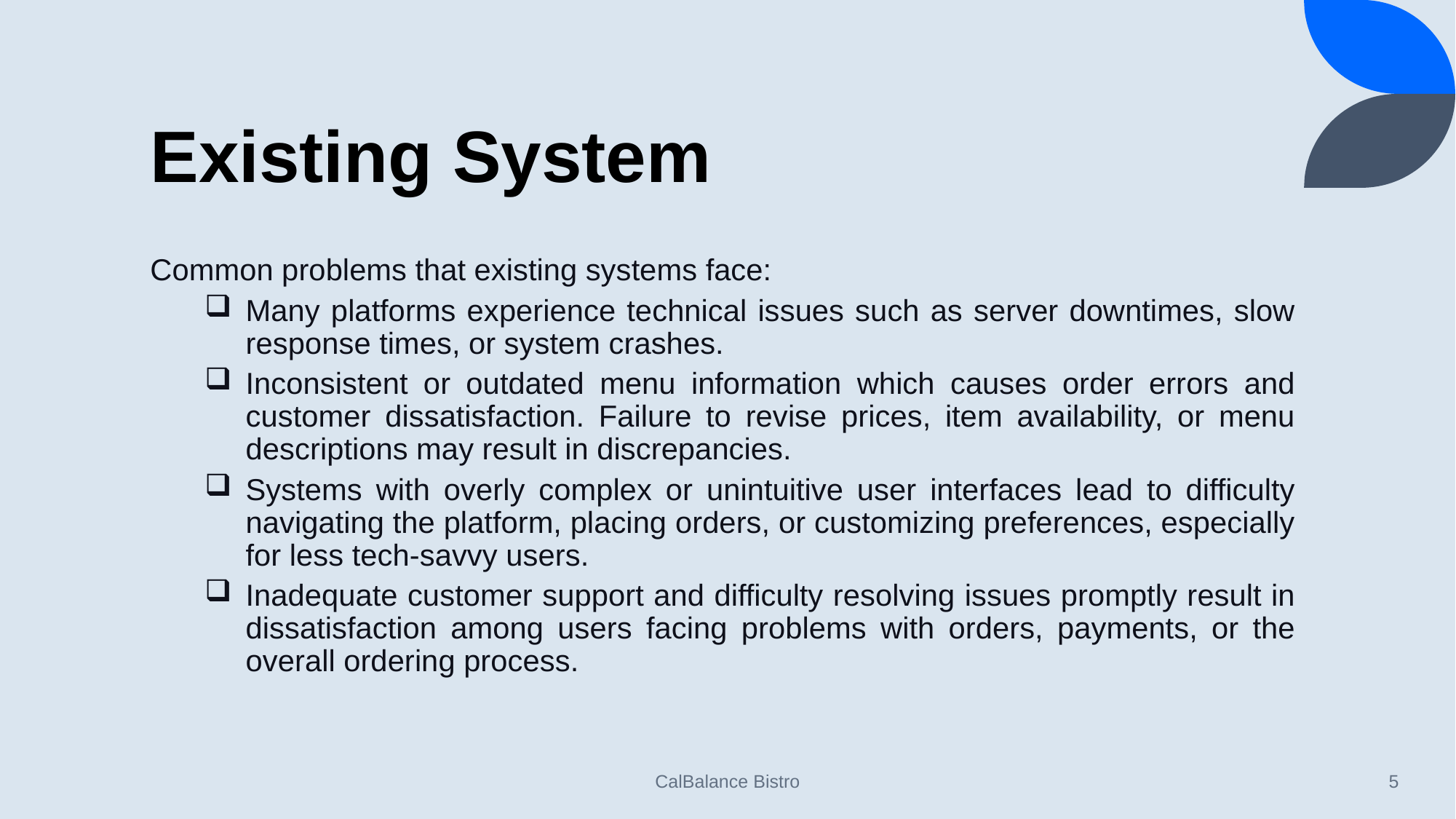

# Existing System
Common problems that existing systems face:
Many platforms experience technical issues such as server downtimes, slow response times, or system crashes.
Inconsistent or outdated menu information which causes order errors and customer dissatisfaction. Failure to revise prices, item availability, or menu descriptions may result in discrepancies.
Systems with overly complex or unintuitive user interfaces lead to difficulty navigating the platform, placing orders, or customizing preferences, especially for less tech-savvy users.
Inadequate customer support and difficulty resolving issues promptly result in dissatisfaction among users facing problems with orders, payments, or the overall ordering process.

CalBalance Bistro
5